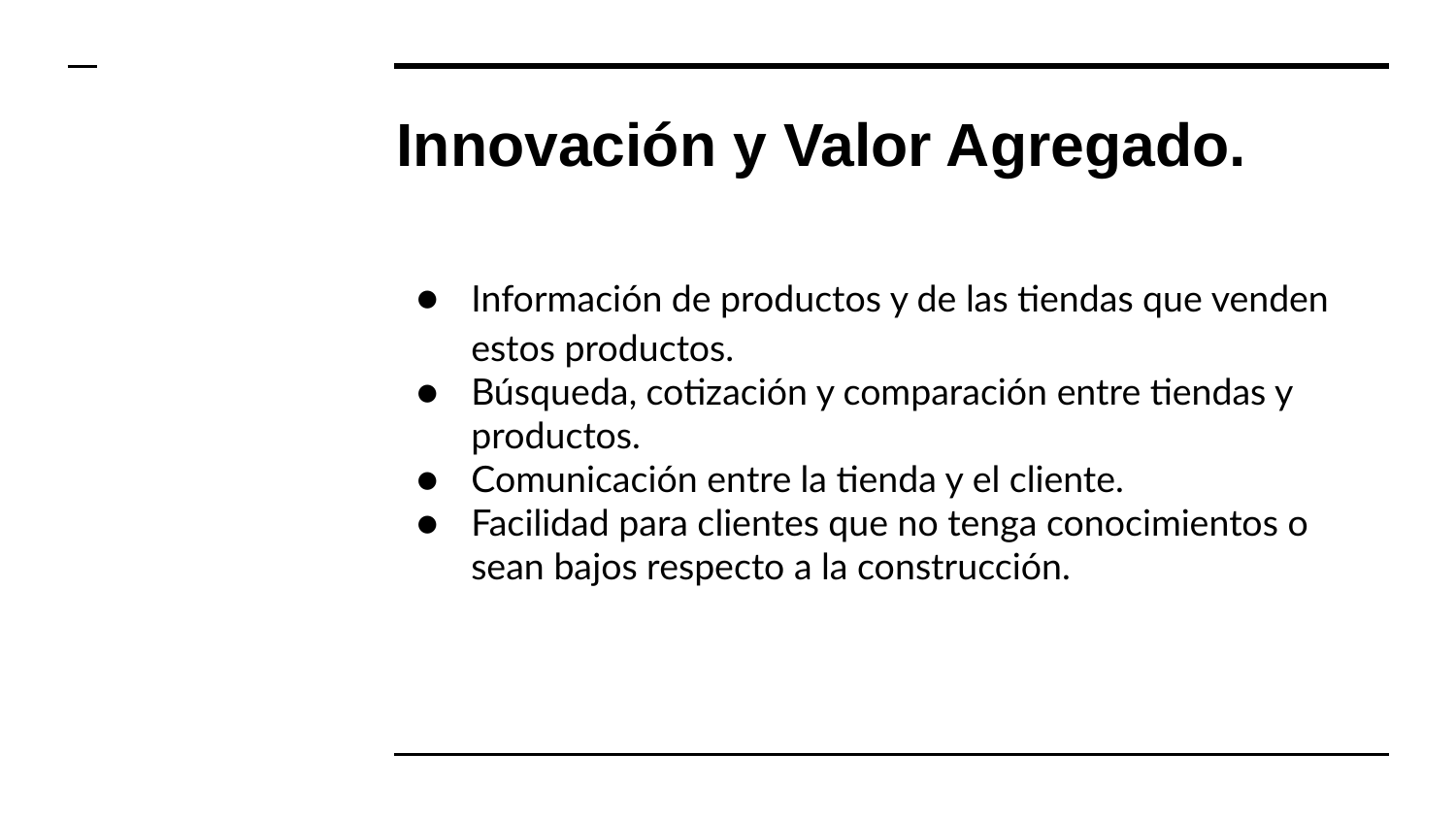

# Innovación y Valor Agregado.
Información de productos y de las tiendas que venden estos productos.
Búsqueda, cotización y comparación entre tiendas y productos.
Comunicación entre la tienda y el cliente.
Facilidad para clientes que no tenga conocimientos o sean bajos respecto a la construcción.